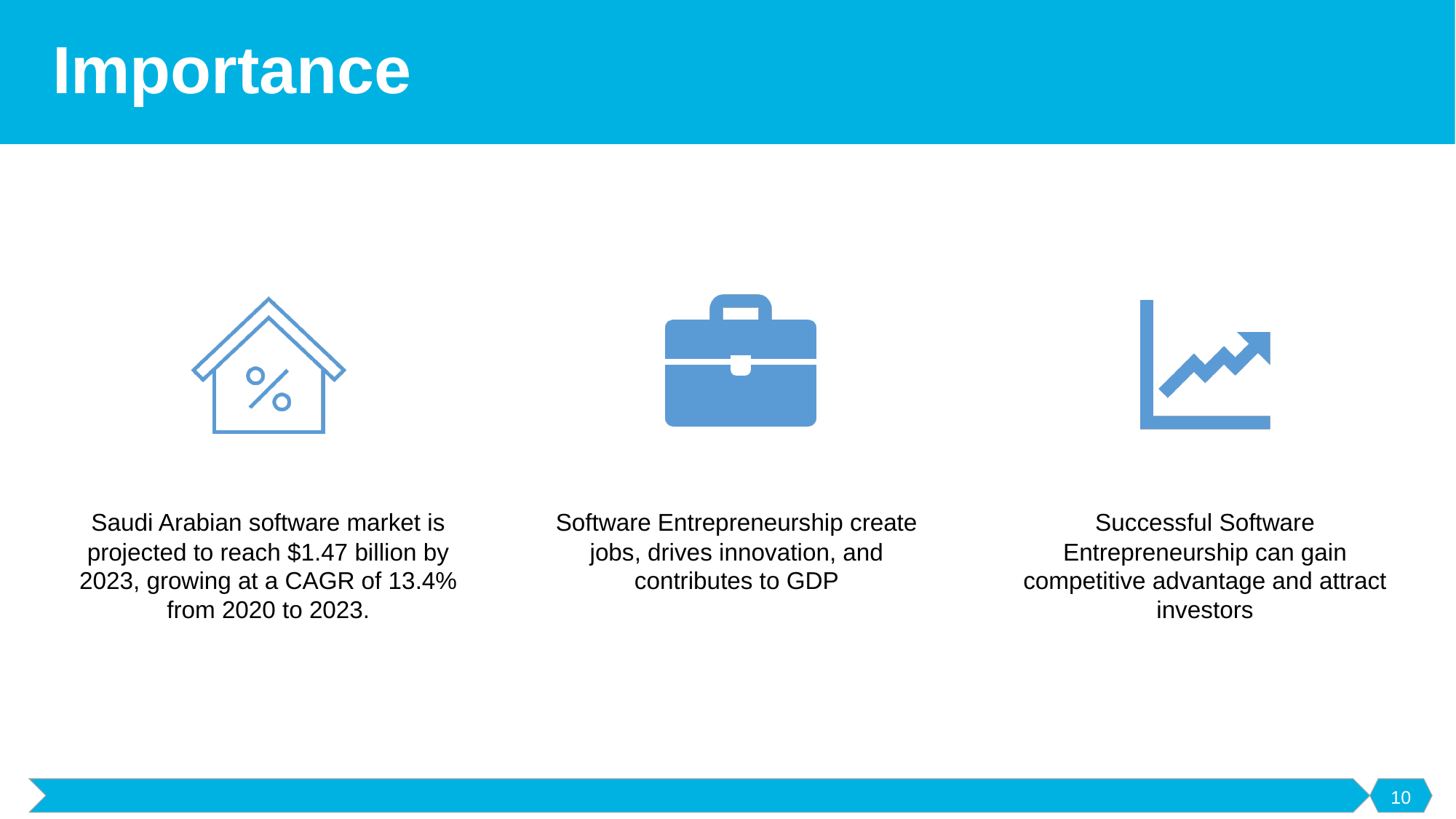

# Importance
Saudi Arabian software market is projected to reach $1.47 billion by 2023, growing at a CAGR of 13.4% from 2020 to 2023.
Software Entrepreneurship create jobs, drives innovation, and contributes to GDP
Successful Software Entrepreneurship can gain competitive advantage and attract investors
10